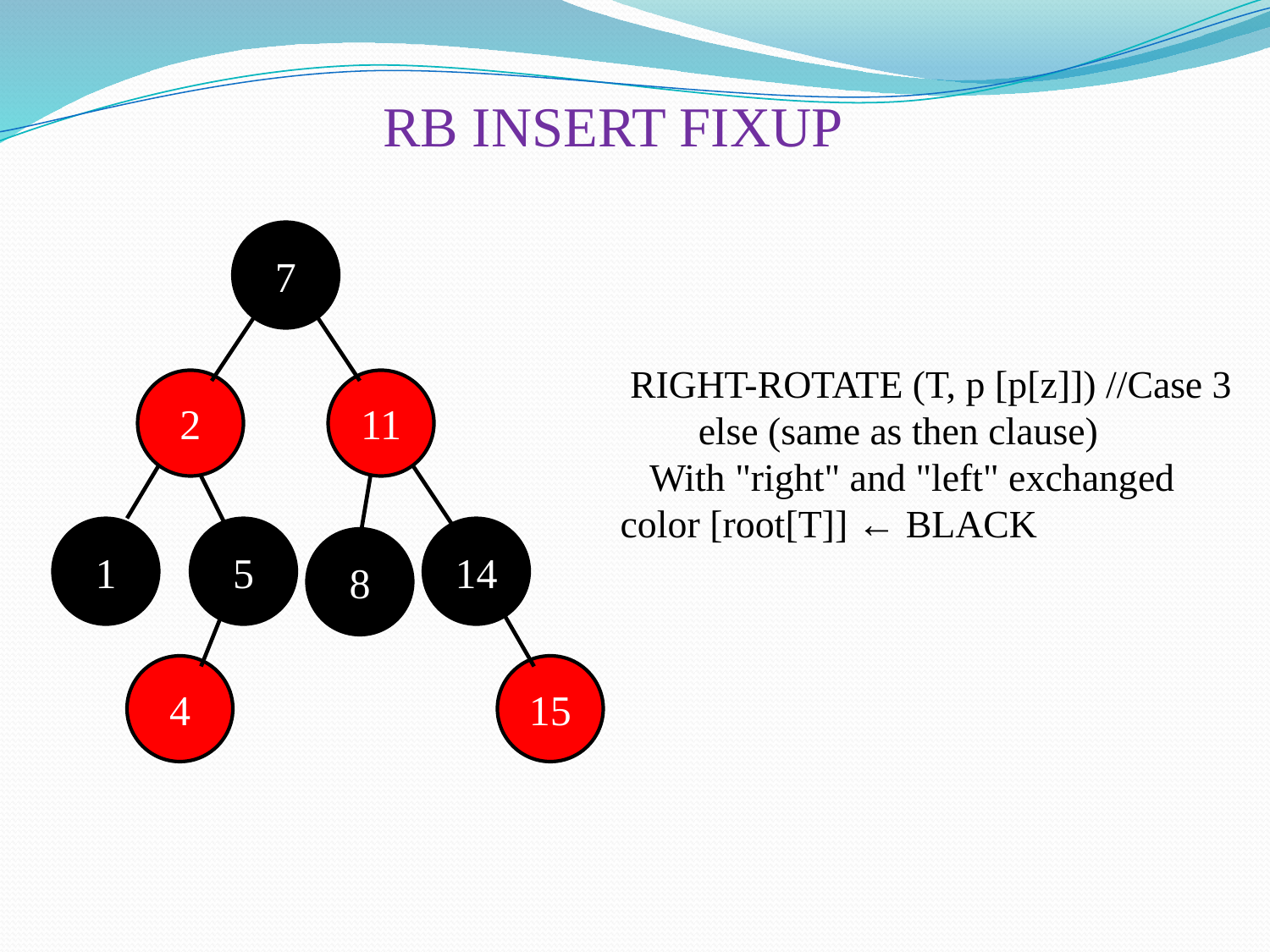

RB INSERT FIXUP
7

        RIGHT-ROTATE (T, p [p[z]]) //Case 3
               else (same as then clause)
          With "right" and "left" exchanged
       color [root[T]] ← BLACK

2
11
1
5
14
8
4
15